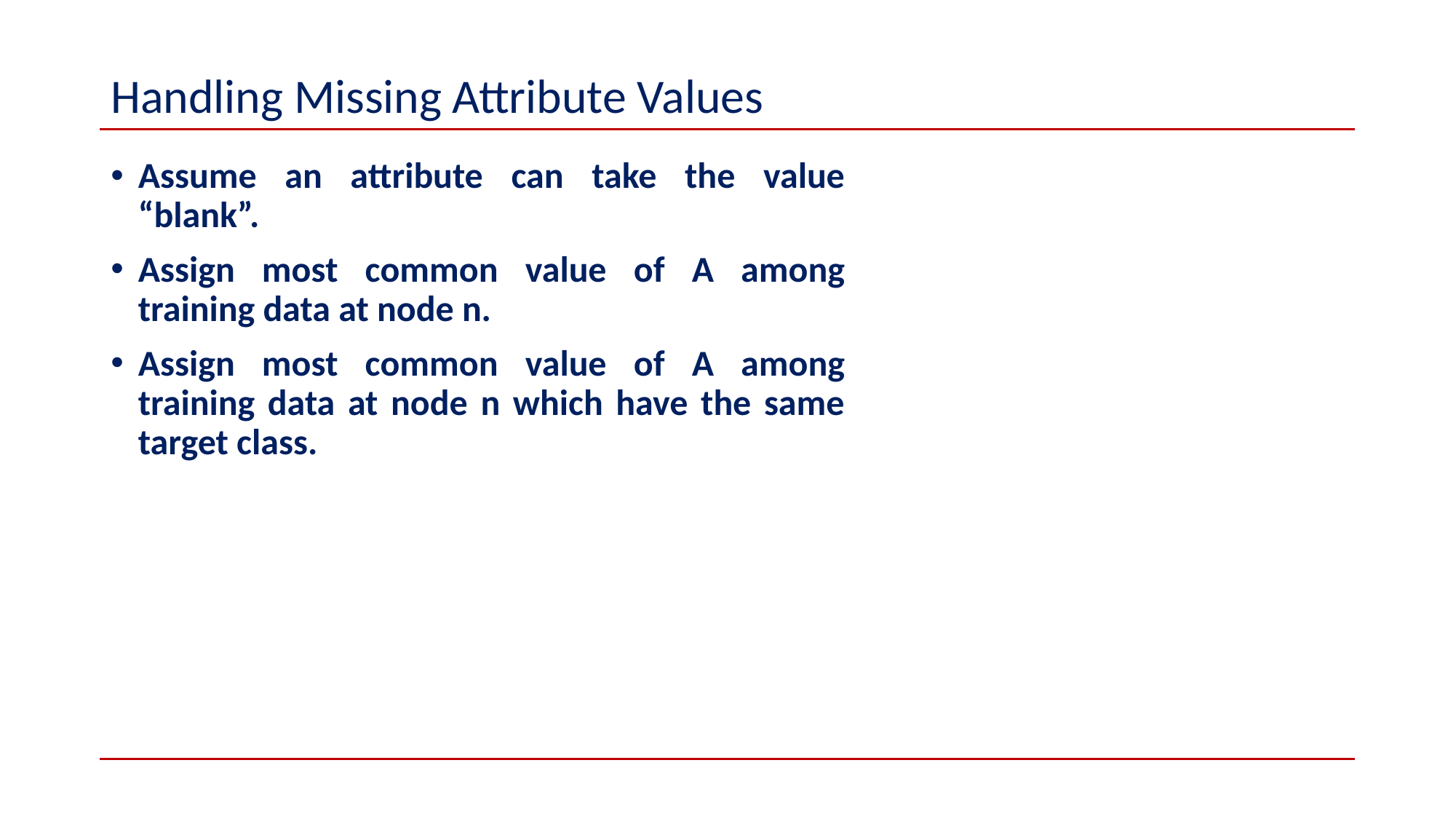

# Handling Missing Attribute Values
Assume an attribute can take the value “blank”.
Assign most common value of A among training data at node n.
Assign most common value of A among training data at node n which have the same target class.